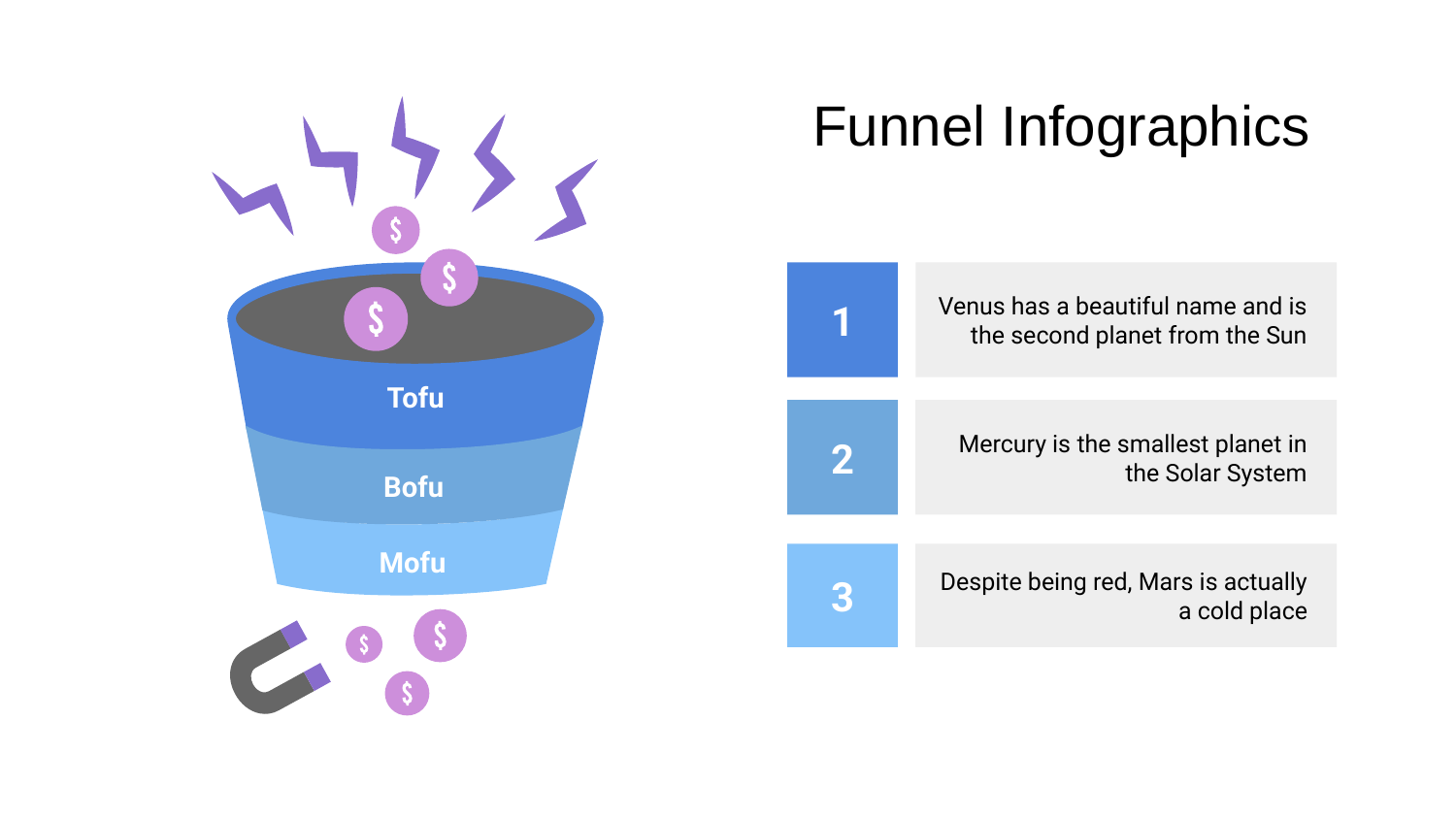

# Funnel Infographics

Tofu
1
Venus has a beautiful name and is the second planet from the Sun

2
Mercury is the smallest planet in the Solar System
Bofu
Mofu
3
Despite being red, Mars is actually a cold place